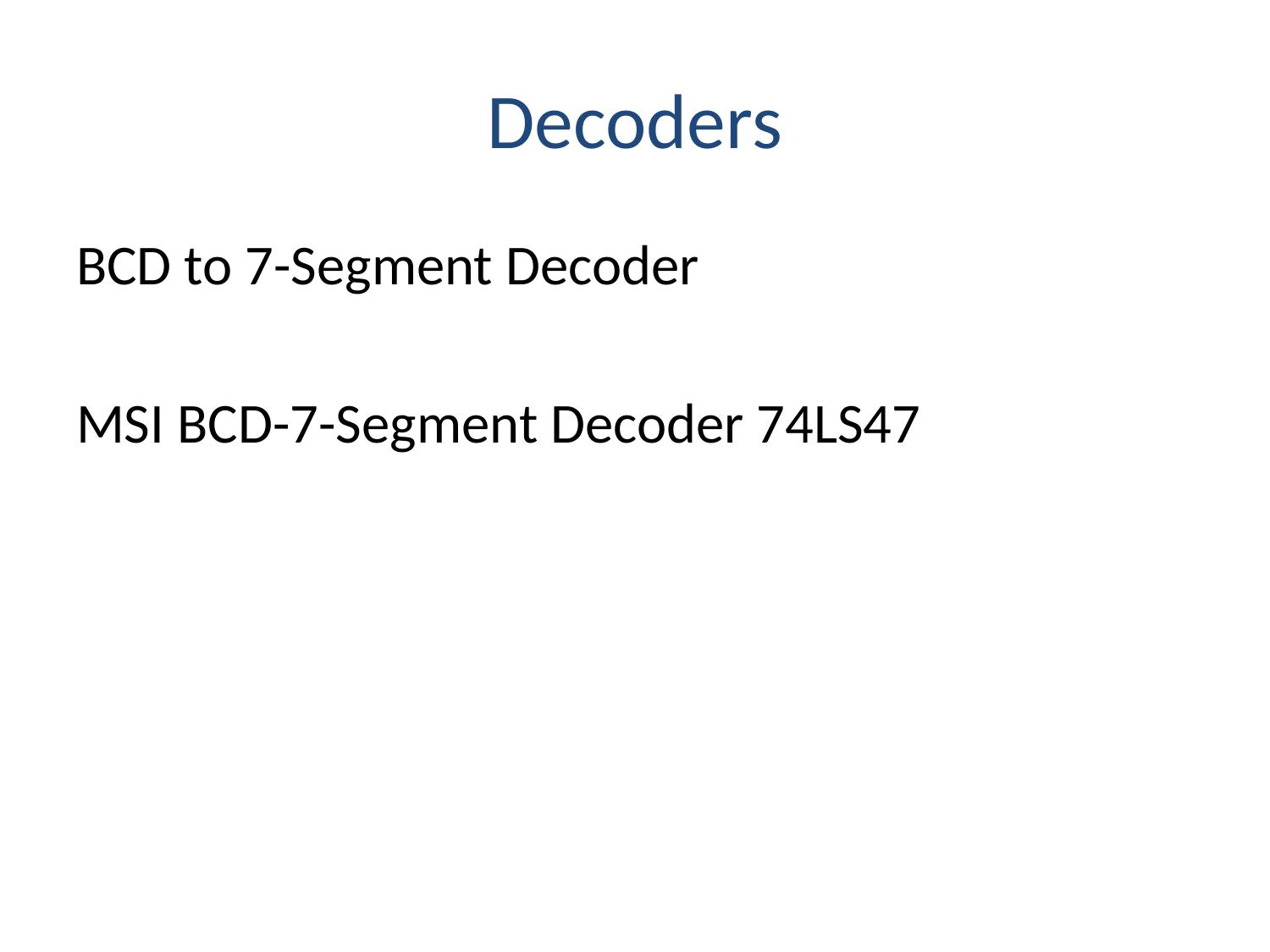

# Decoders
BCD to 7-Segment Decoder

MSI BCD-7-Segment Decoder 74LS47